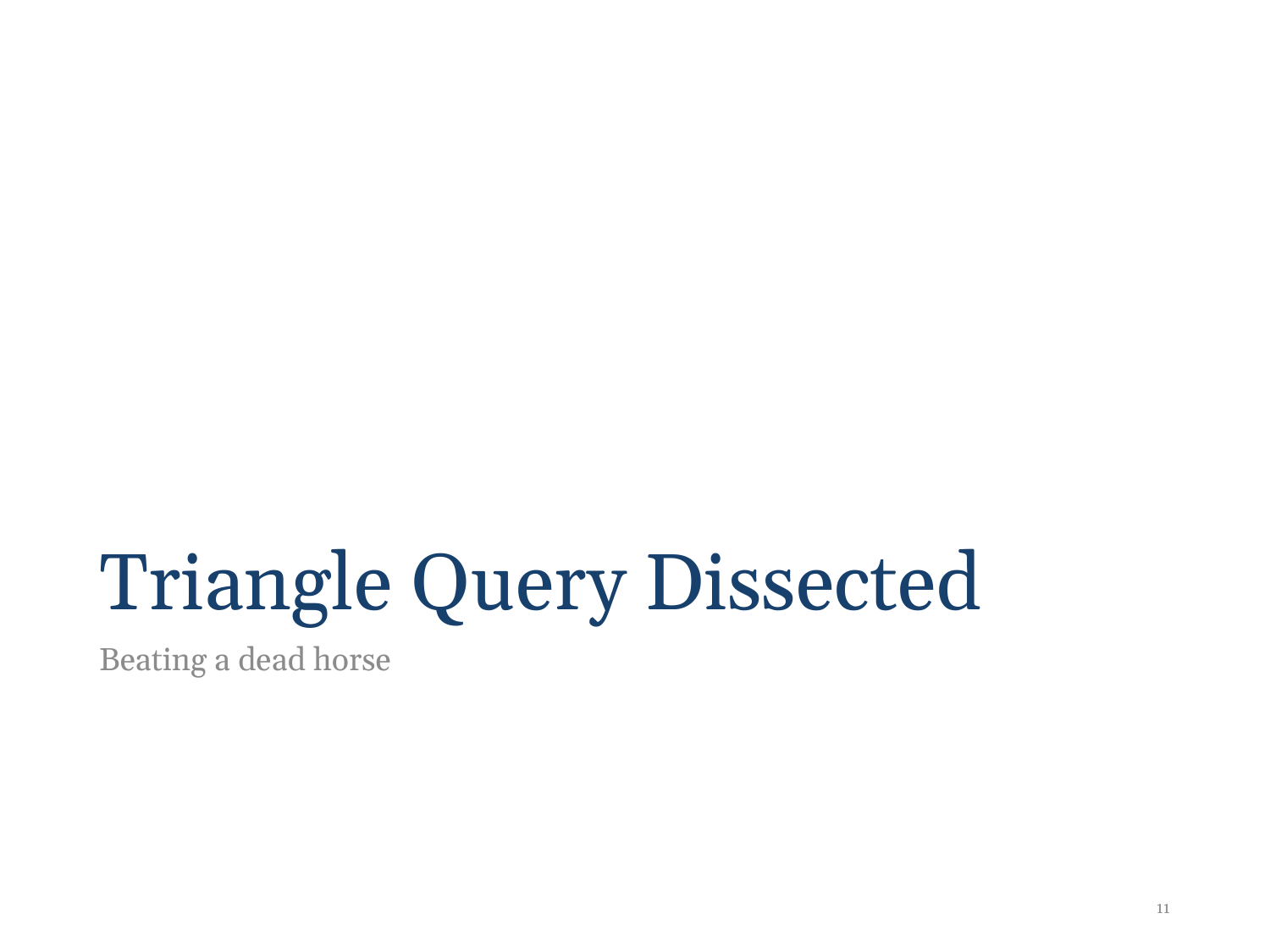

# Triangle Query Dissected
Beating a dead horse
11